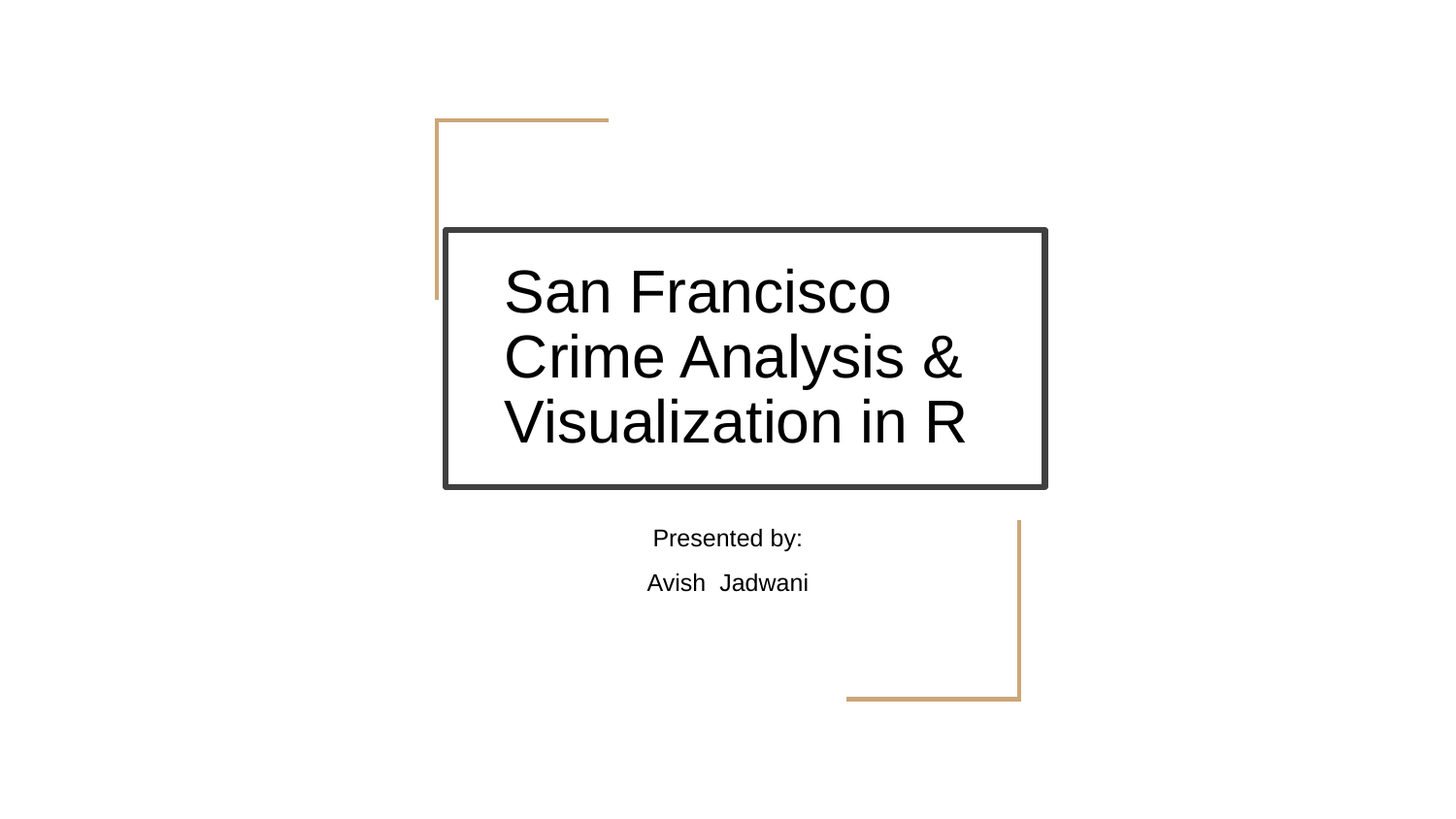

# San Francisco Crime Analysis & Visualization in R
Presented by:
Avish  Jadwani